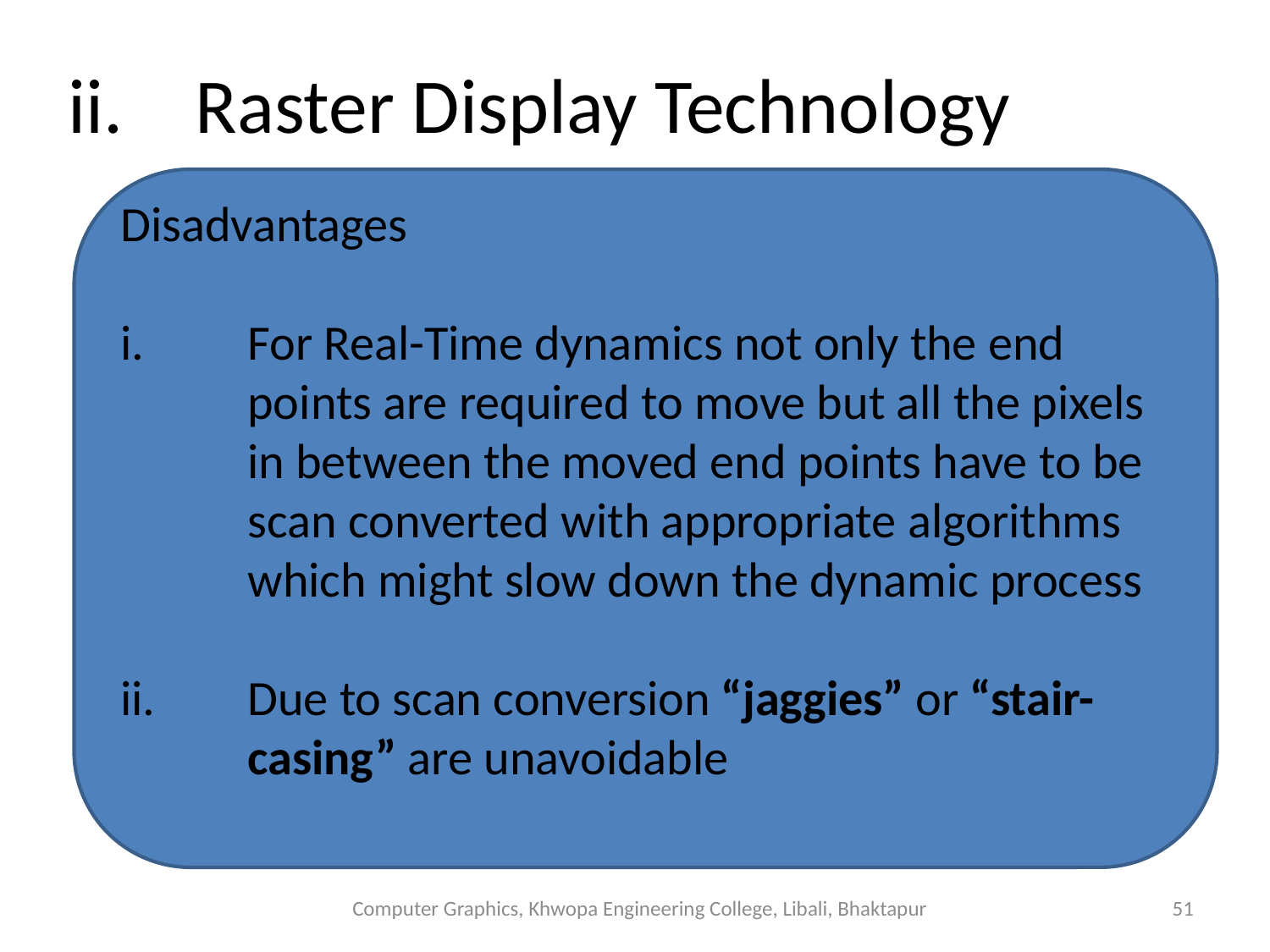

# ii.	Raster Display Technology
Disadvantages

i.	For Real-Time dynamics not only the end points are required to move but all the pixels in between the moved end points have to be scan converted with appropriate algorithms which might slow down the dynamic process

ii.	Due to scan conversion “jaggies” or “stair-casing” are unavoidable

Computer Graphics, Khwopa Engineering College, Libali, Bhaktapur
51